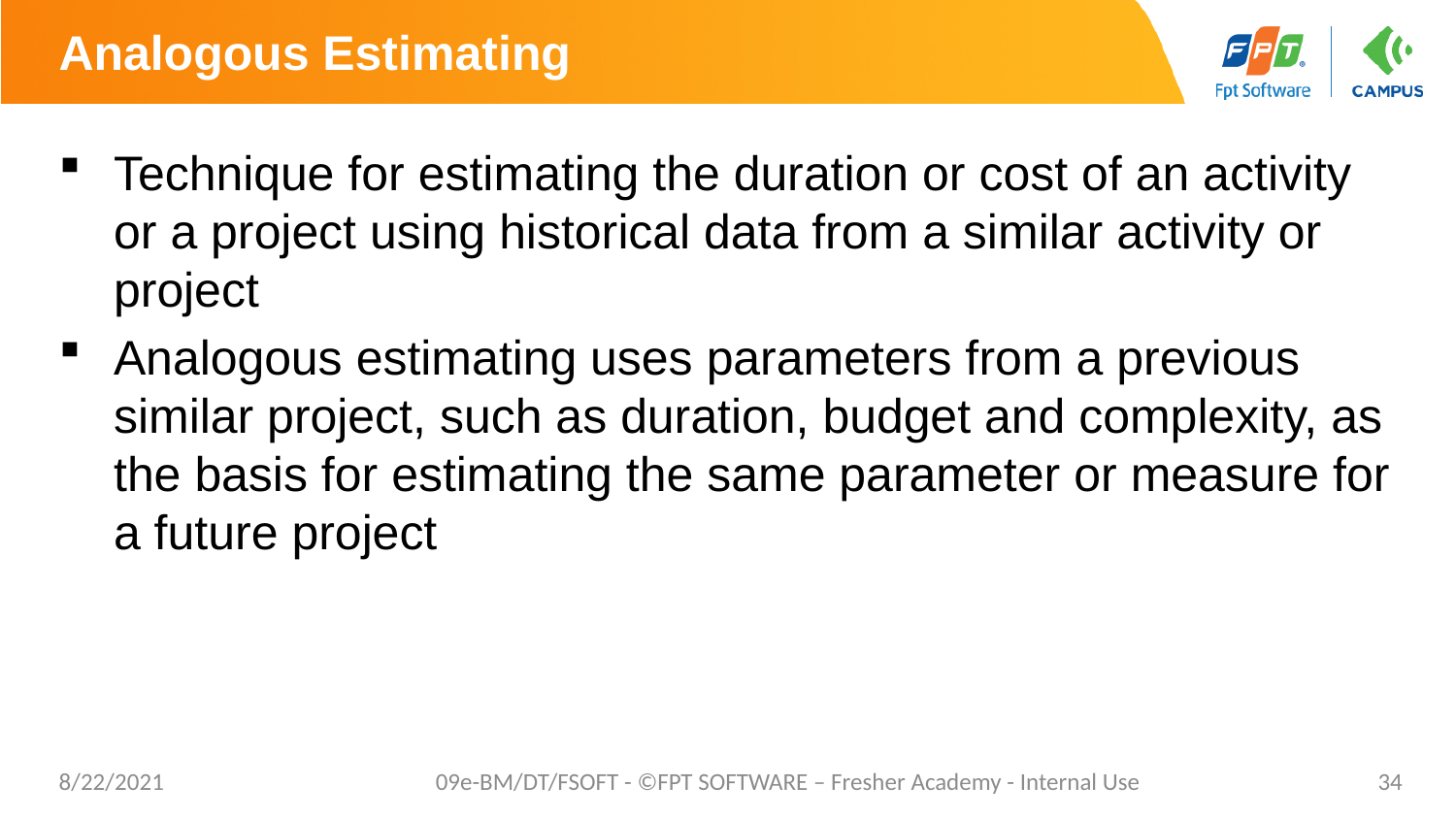

# Analogous Estimating
Technique for estimating the duration or cost of an activity or a project using historical data from a similar activity or project
Analogous estimating uses parameters from a previous similar project, such as duration, budget and complexity, as the basis for estimating the same parameter or measure for a future project
8/22/2021
09e-BM/DT/FSOFT - ©FPT SOFTWARE – Fresher Academy - Internal Use
34